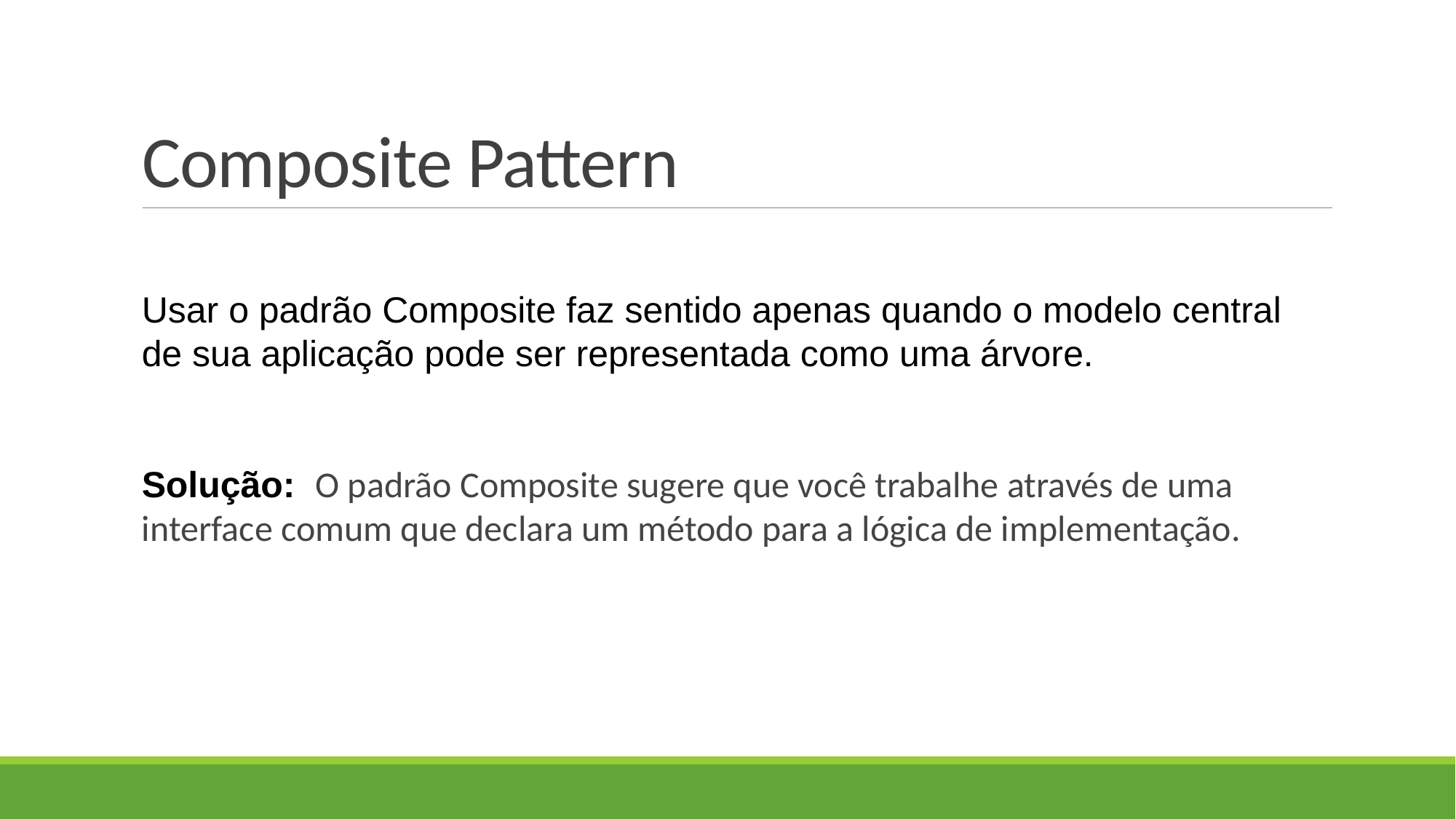

# Composite Pattern

Usar o padrão Composite faz sentido apenas quando o modelo central de sua aplicação pode ser representada como uma árvore.

Solução:  O padrão Composite sugere que você trabalhe através de uma interface comum que declara um método para a lógica de implementação.